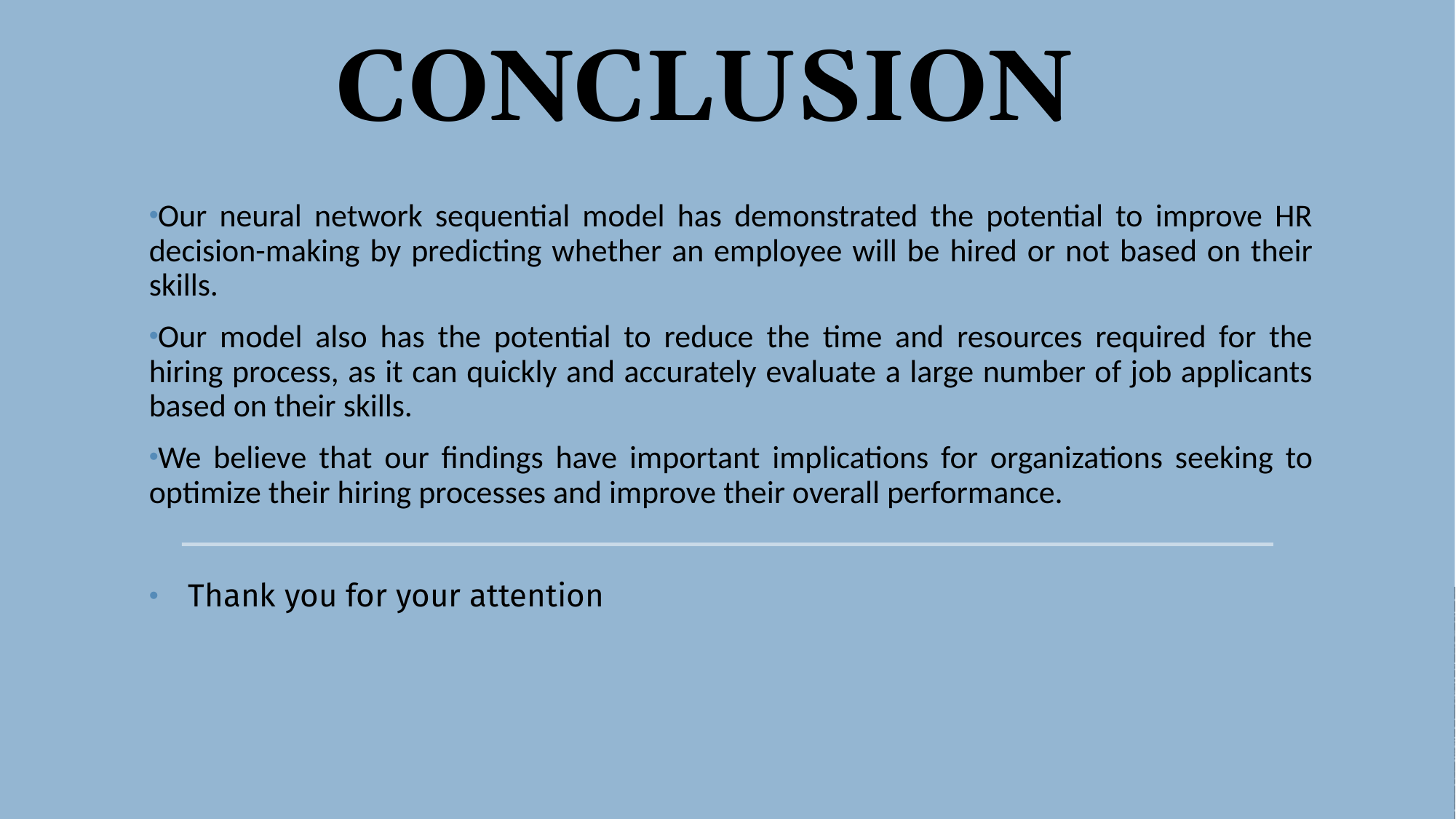

# CONCLUSION

Our neural network sequential model has demonstrated the potential to improve HR decision-making by predicting whether an employee will be hired or not based on their skills.
Our model also has the potential to reduce the time and resources required for the hiring process, as it can quickly and accurately evaluate a large number of job applicants based on their skills.
We believe that our findings have important implications for organizations seeking to optimize their hiring processes and improve their overall performance.

Thank you for your attention